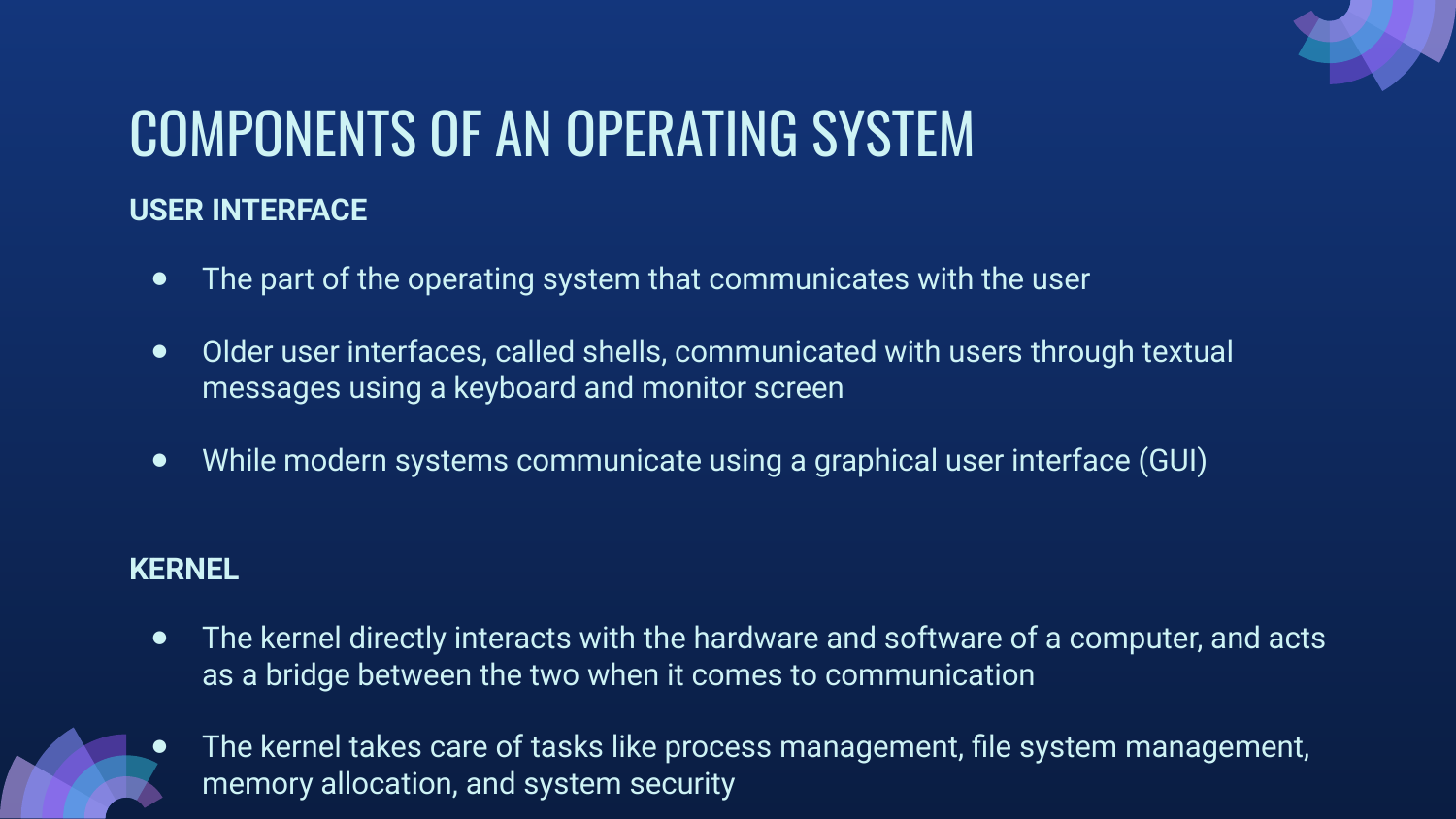

# COMPONENTS OF AN OPERATING SYSTEM
USER INTERFACE
The part of the operating system that communicates with the user

Older user interfaces, called shells, communicated with users through textual messages using a keyboard and monitor screen

While modern systems communicate using a graphical user interface (GUI)

KERNEL
The kernel directly interacts with the hardware and software of a computer, and acts as a bridge between the two when it comes to communication

The kernel takes care of tasks like process management, file system management, memory allocation, and system security